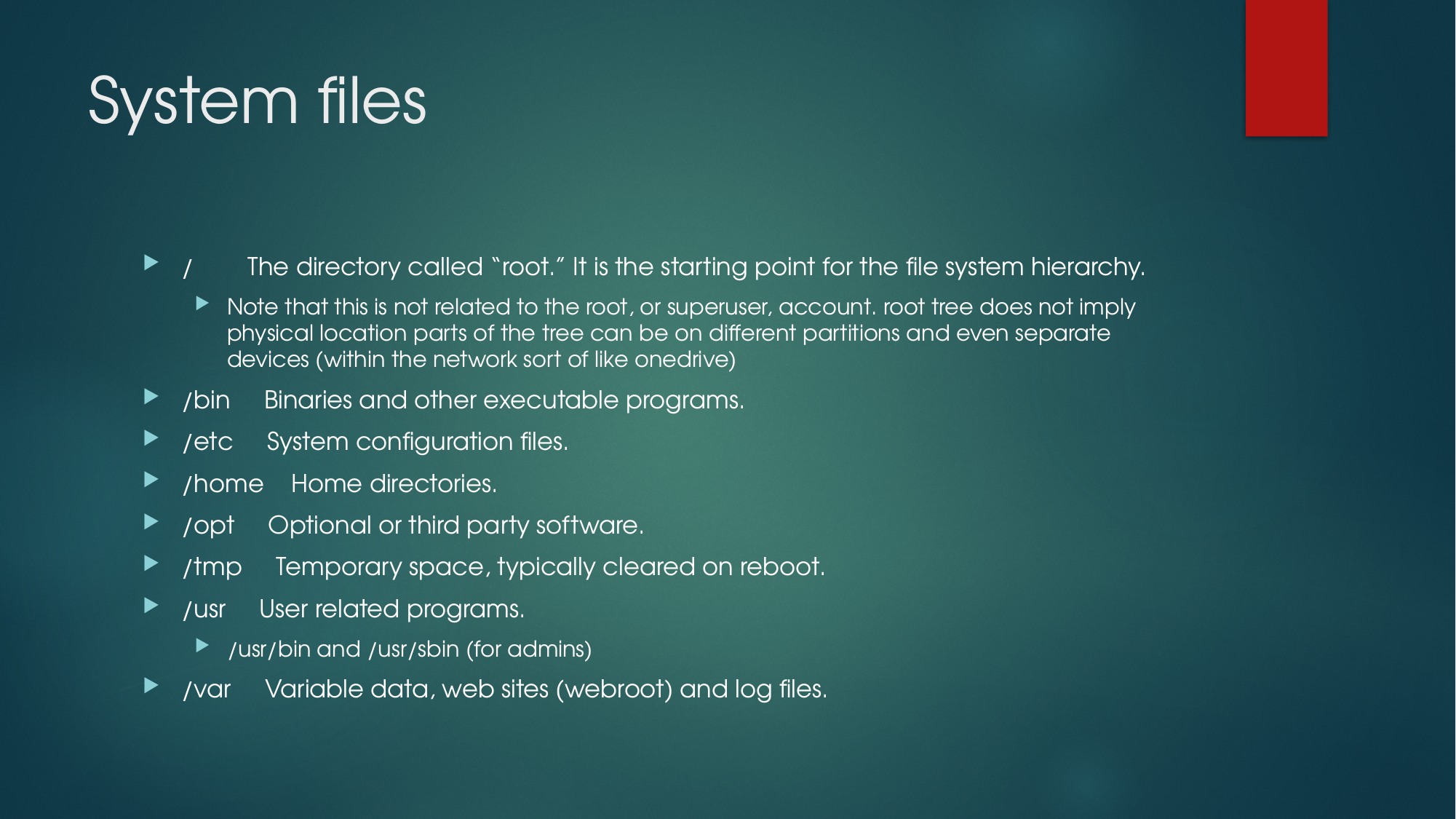

# System files
/        The directory called “root.” It is the starting point for the file system hierarchy.
Note that this is not related to the root, or superuser, account. root tree does not imply physical location parts of the tree can be on different partitions and even separate devices (within the network sort of like onedrive)
/bin     Binaries and other executable programs.
/etc     System configuration files.
/home    Home directories.
/opt     Optional or third party software.
/tmp     Temporary space, typically cleared on reboot.
/usr     User related programs.
/usr/bin and /usr/sbin (for admins)
/var     Variable data, web sites (webroot) and log files.